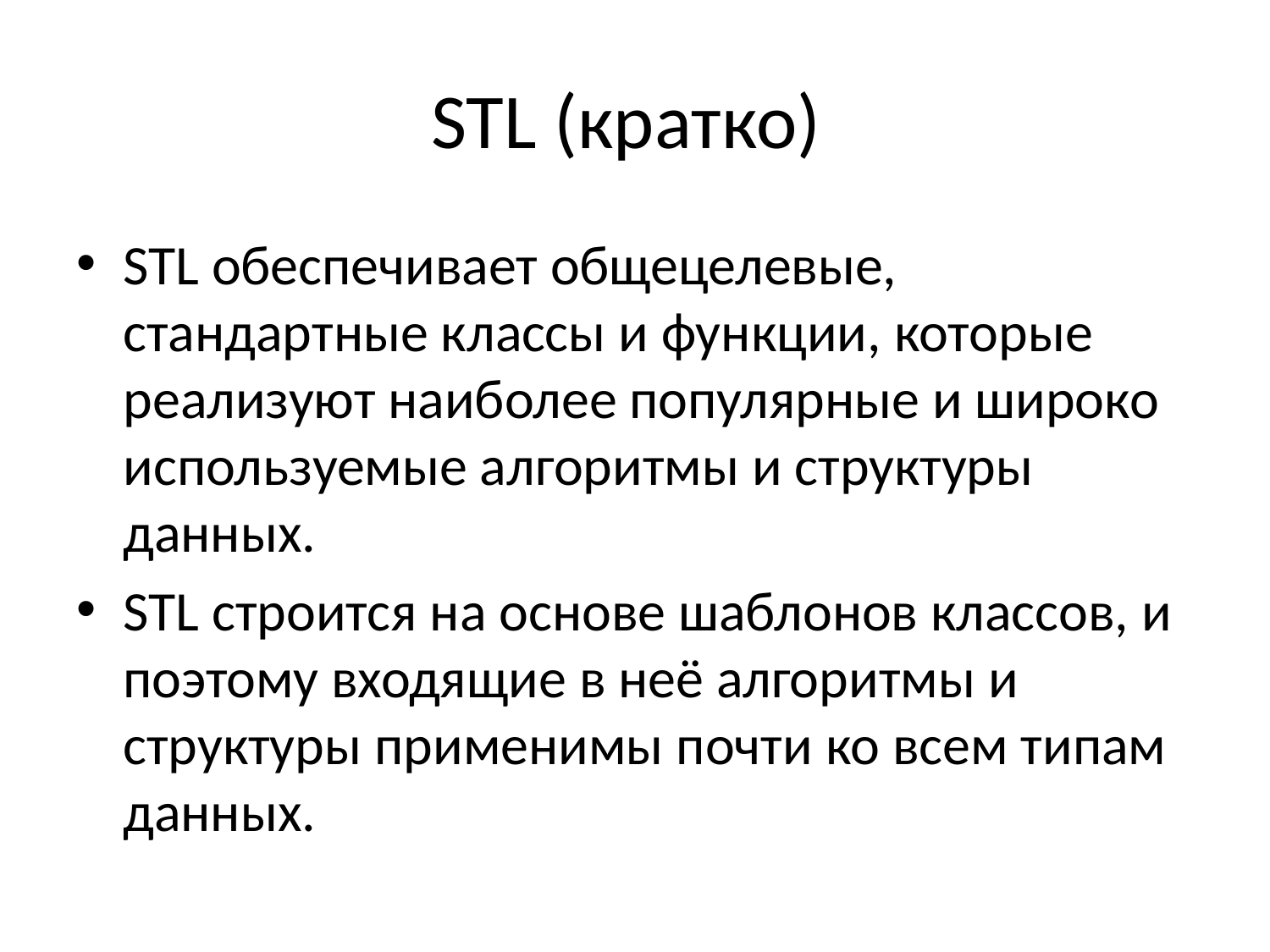

# STL (кратко)
STL обеспечивает общецелевые, стандартные классы и функции, которые реализуют наиболее популярные и широко используемые алгоритмы и структуры данных.
STL строится на основе шаблонов классов, и поэтому входящие в неё алгоритмы и структуры применимы почти ко всем типам данных.